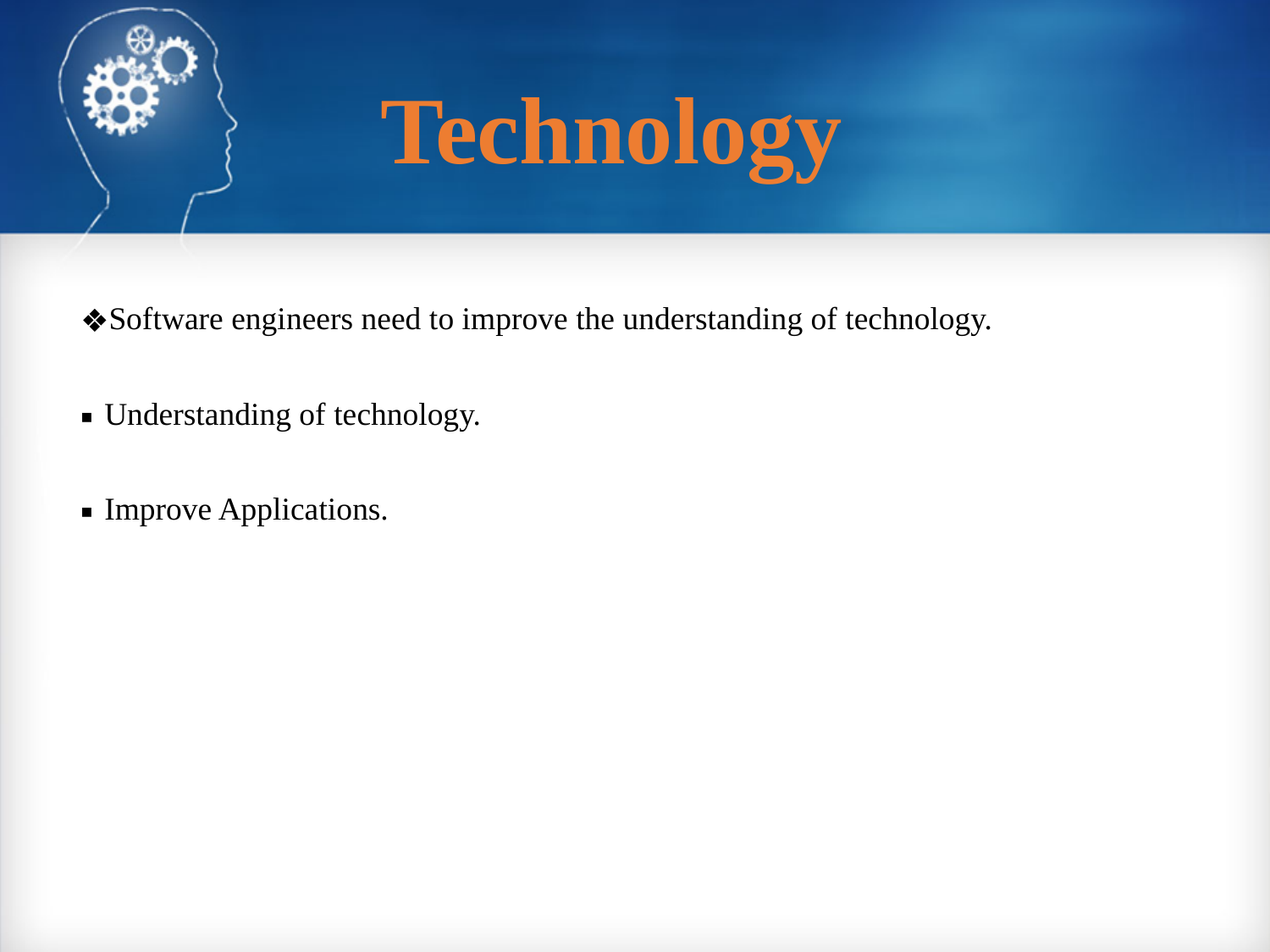

# Technology
Software engineers need to improve the understanding of technology.

Understanding of technology.

Improve Applications.